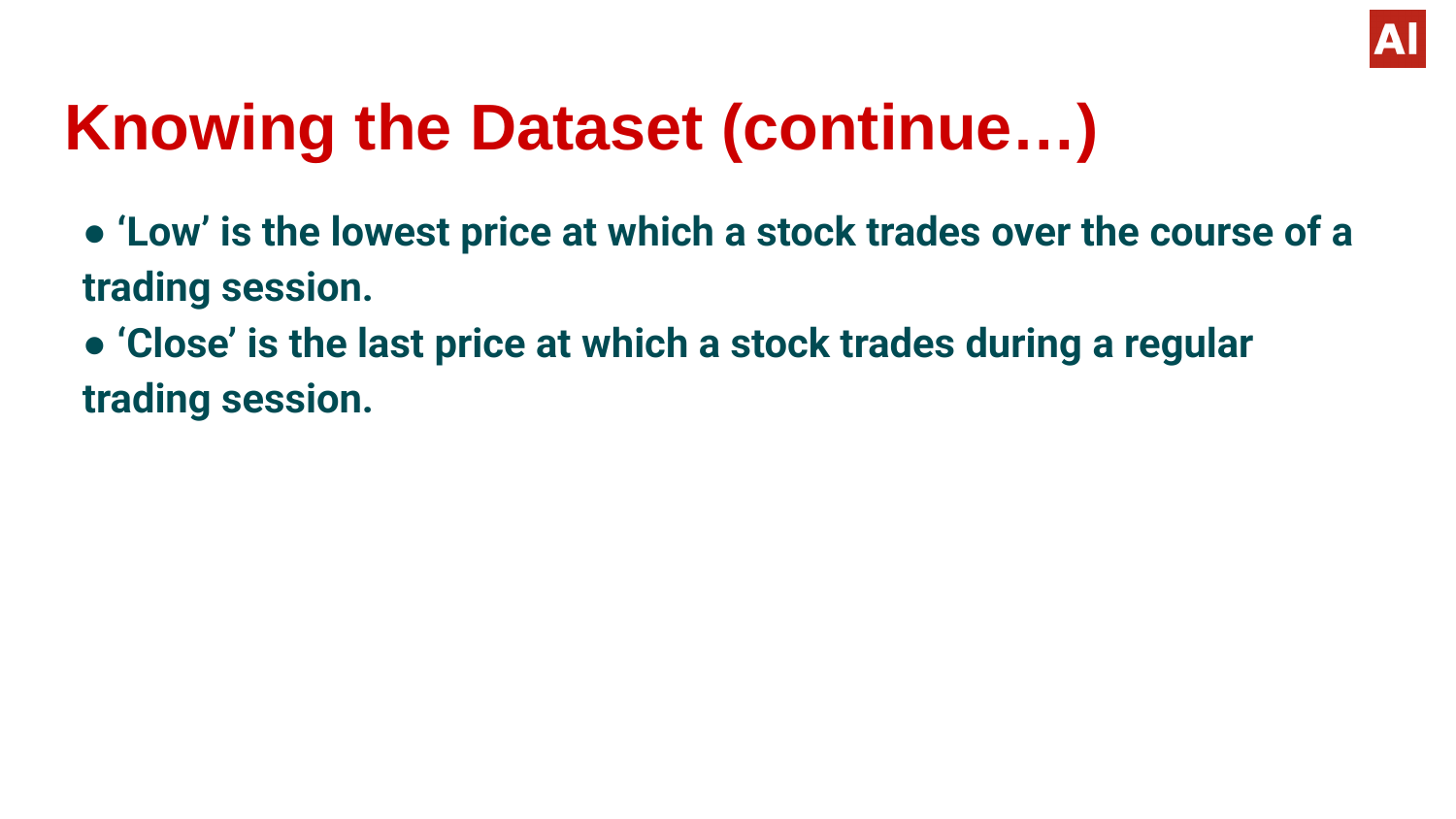

# Knowing the Dataset (continue…)
● ‘Low’ is the lowest price at which a stock trades over the course of a trading session.
● ‘Close’ is the last price at which a stock trades during a regular trading session.